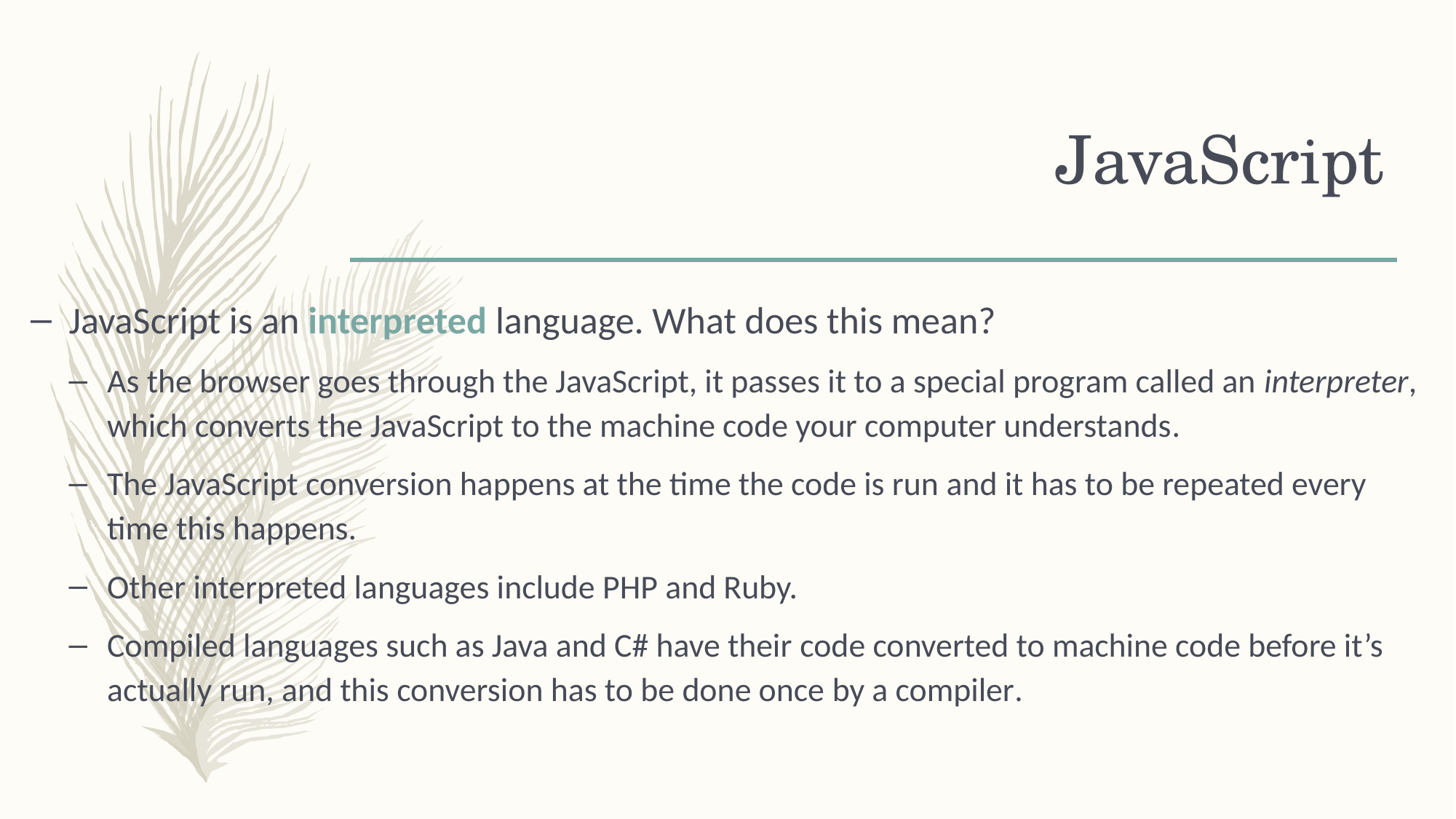

# JavaScript
JavaScript is an interpreted language. What does this mean?
As the browser goes through the JavaScript, it passes it to a special program called an interpreter, which converts the JavaScript to the machine code your computer understands.
The JavaScript conversion happens at the time the code is run and it has to be repeated every time this happens.
Other interpreted languages include PHP and Ruby.
Compiled languages such as Java and C# have their code converted to machine code before it’s actually run, and this conversion has to be done once by a compiler.